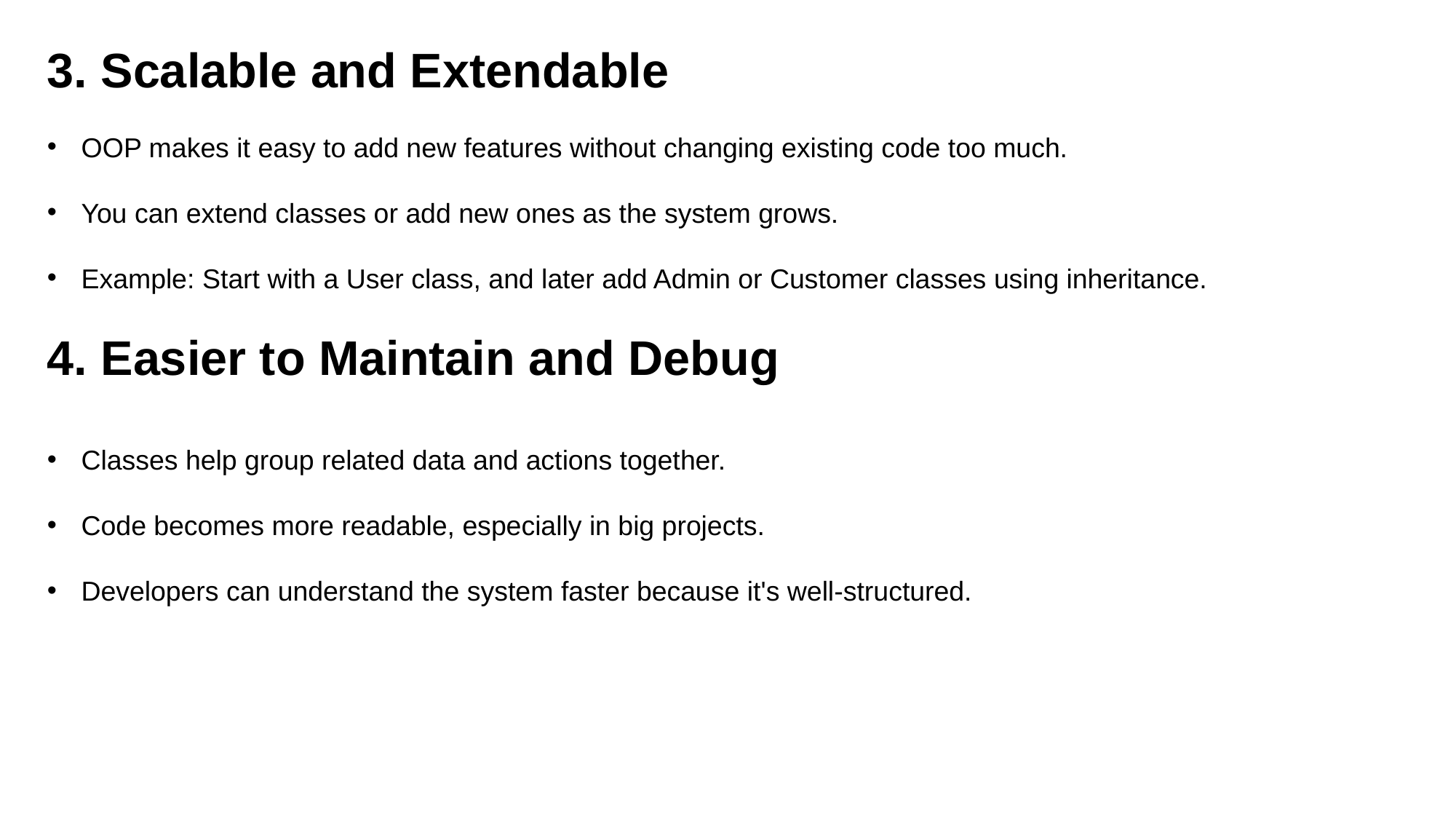

3. Scalable and Extendable

OOP makes it easy to add new features without changing existing code too much.

You can extend classes or add new ones as the system grows.

Example: Start with a User class, and later add Admin or Customer classes using inheritance.

4. Easier to Maintain and Debug

Classes help group related data and actions together.

Code becomes more readable, especially in big projects.

Developers can understand the system faster because it's well-structured.